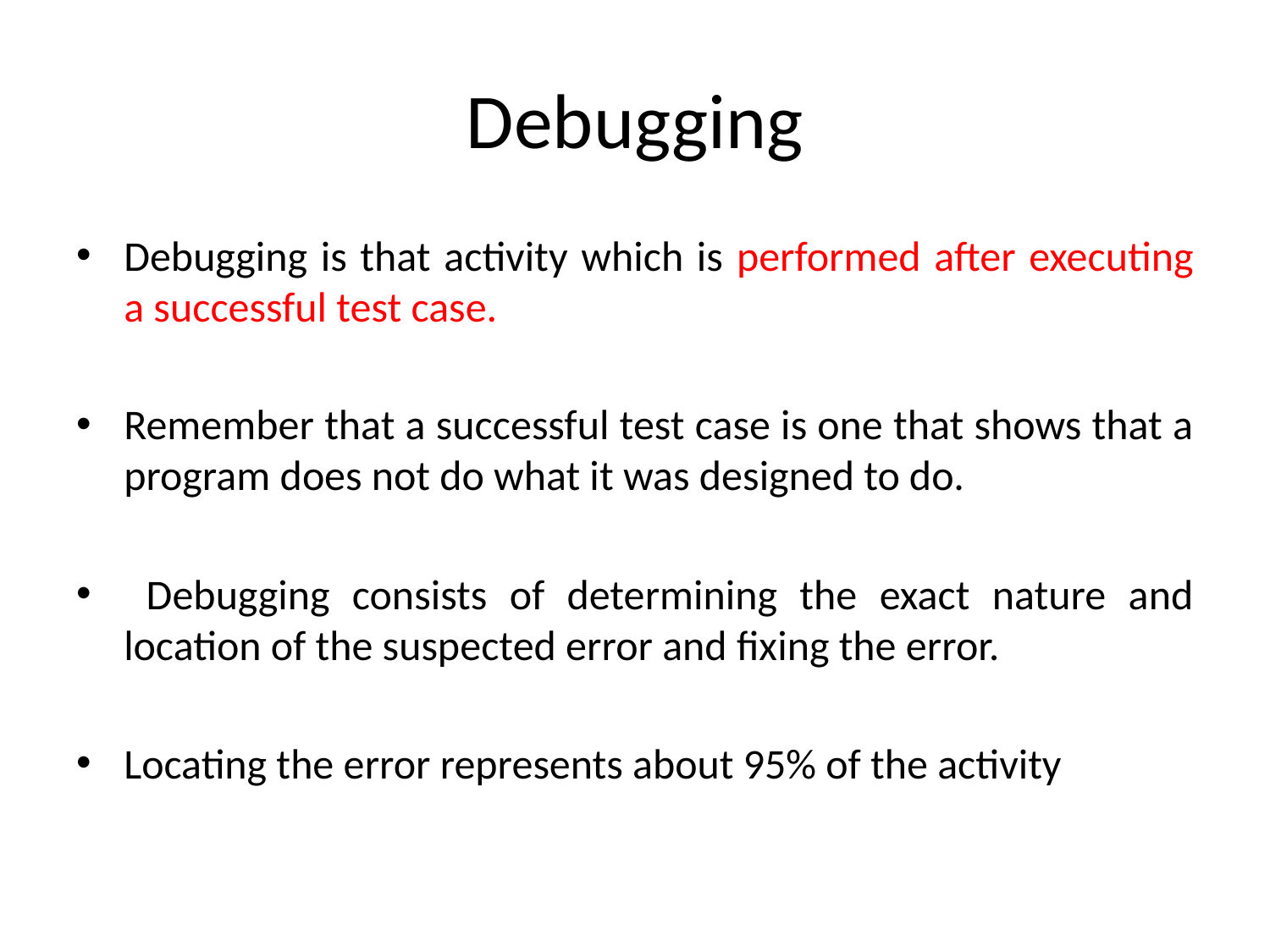

# Debugging
Debugging is that activity which is performed after executing a successful test case.

Remember that a successful test case is one that shows that a program does not do what it was designed to do.

 Debugging consists of determining the exact nature and location of the suspected error and fixing the error.

Locating the error represents about 95% of the activity